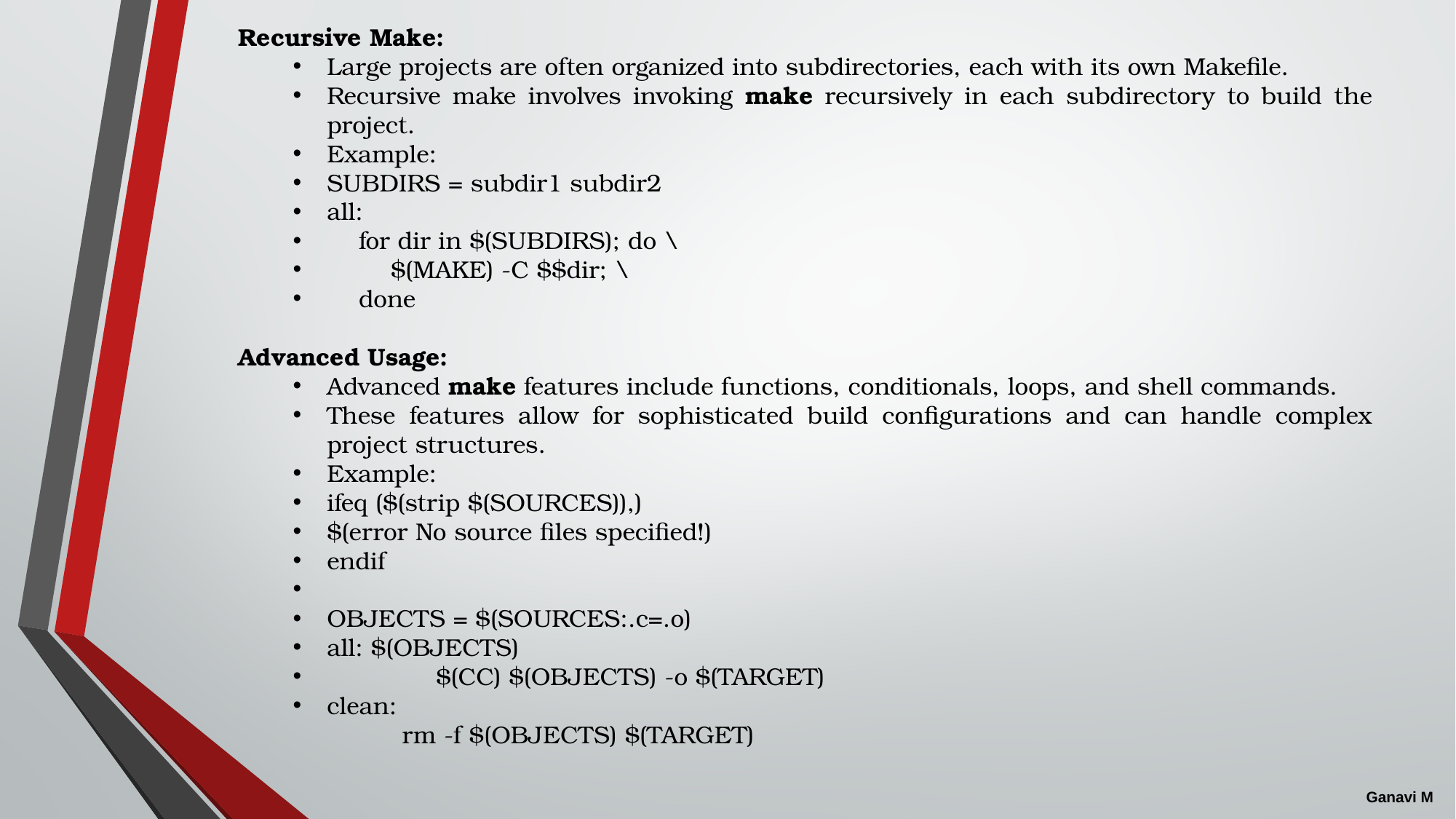

Recursive Make:
Large projects are often organized into subdirectories, each with its own Makefile.
Recursive make involves invoking make recursively in each subdirectory to build the project.
Example:
SUBDIRS = subdir1 subdir2
all:
    for dir in $(SUBDIRS); do \
        $(MAKE) -C $$dir; \
    done

Advanced Usage:
Advanced make features include functions, conditionals, loops, and shell commands.
These features allow for sophisticated build configurations and can handle complex project structures.
Example:
ifeq ($(strip $(SOURCES)),)
$(error No source files specified!)
endif

OBJECTS = $(SOURCES:.c=.o)
all: $(OBJECTS)
	$(CC) $(OBJECTS) -o $(TARGET)
clean:
	rm -f $(OBJECTS) $(TARGET)

Ganavi M